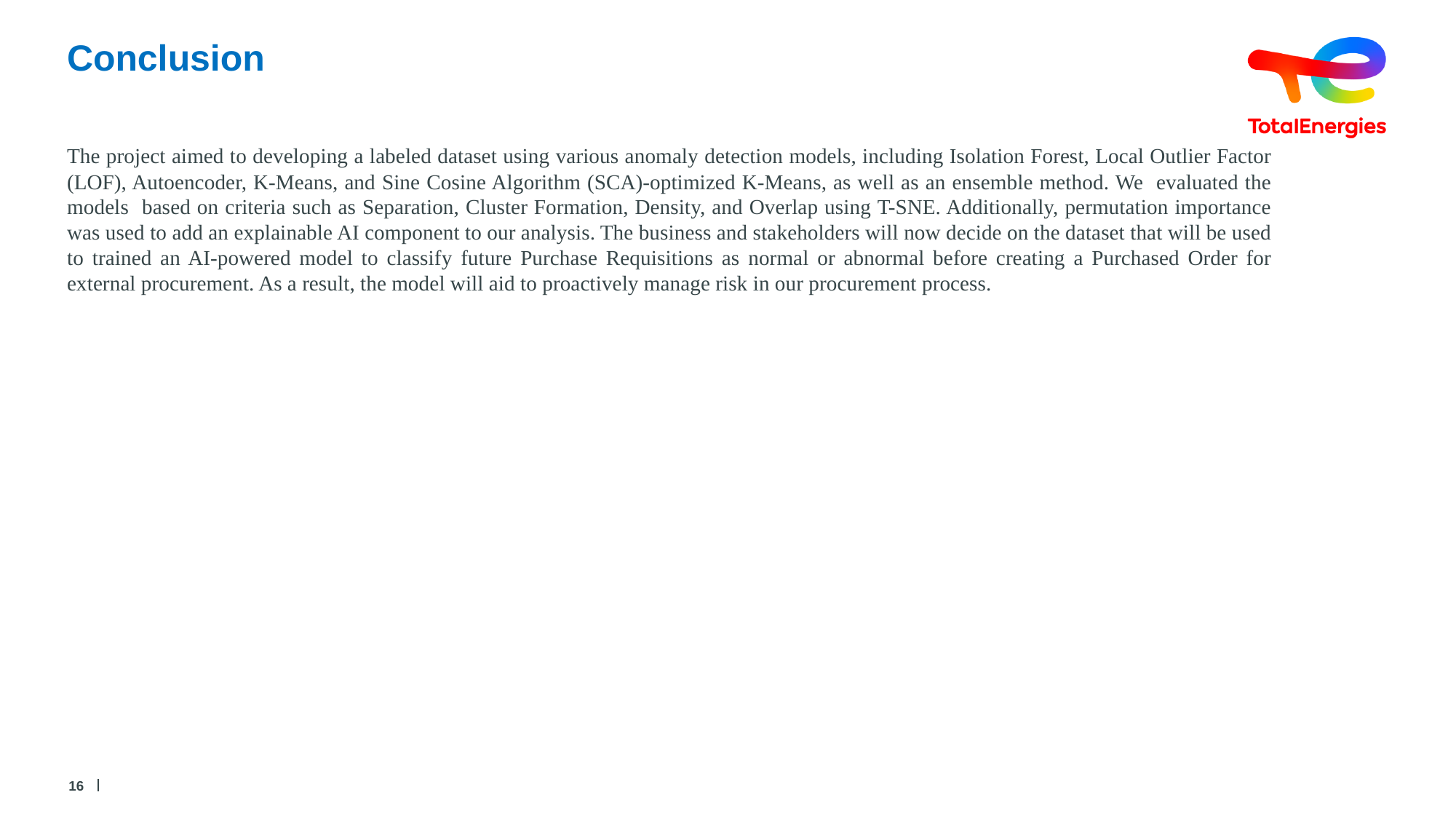

# Conclusion
The project aimed to developing a labeled dataset using various anomaly detection models, including Isolation Forest, Local Outlier Factor (LOF), Autoencoder, K-Means, and Sine Cosine Algorithm (SCA)-optimized K-Means, as well as an ensemble method. We  evaluated the models  based on criteria such as Separation, Cluster Formation, Density, and Overlap using T-SNE. Additionally, permutation importance was used to add an explainable AI component to our analysis. The business and stakeholders will now decide on the dataset that will be used to trained an AI-powered model to classify future Purchase Requisitions as normal or abnormal before creating a Purchased Order for external procurement. As a result, the model will aid to proactively manage risk in our procurement process.
16